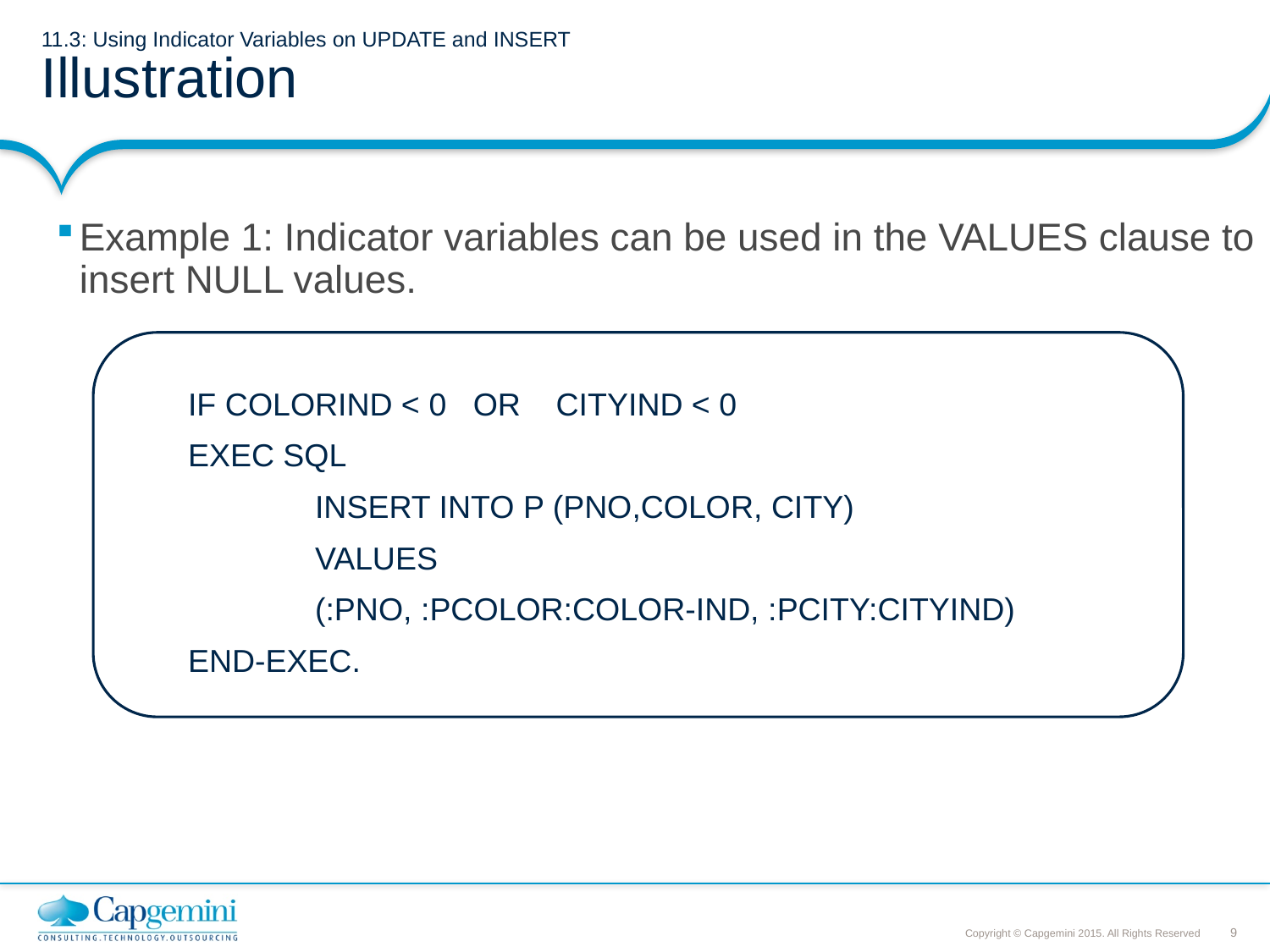

# 11.3: Using Indicator Variables on UPDATE and INSERT Illustration
Example 1: Indicator variables can be used in the VALUES clause to insert NULL values.

IF COLORIND < 0   OR    CITYIND < 0
EXEC SQL
	INSERT INTO P (PNO,COLOR, CITY)
        	VALUES
	(:PNO, :PCOLOR:COLOR-IND, :PCITY:CITYIND)
END-EXEC.